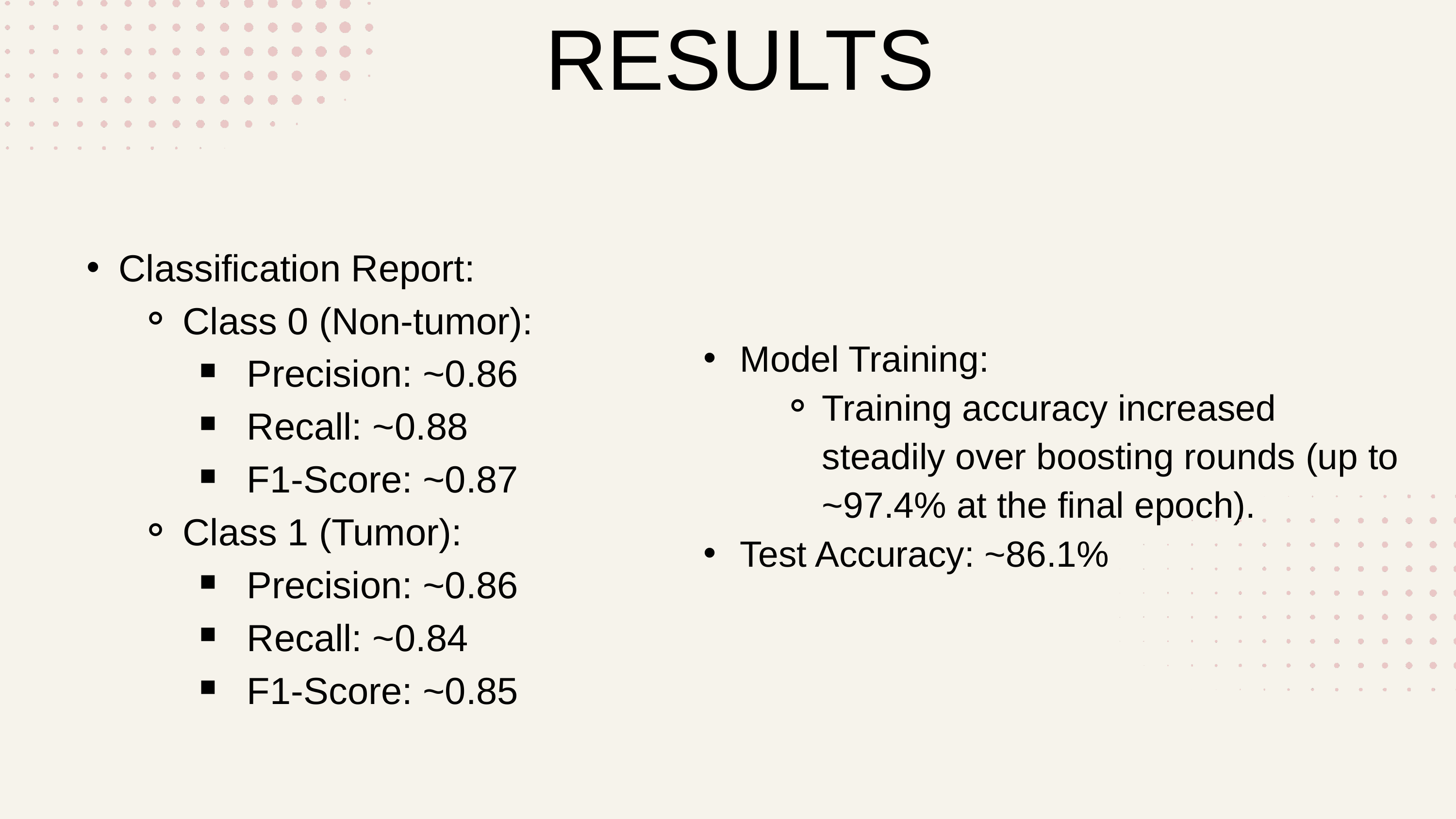

RESULTS

Classification Report:
Class 0 (Non-tumor):
Precision: ~0.86
Recall: ~0.88
F1-Score: ~0.87
Class 1 (Tumor):
Precision: ~0.86
Recall: ~0.84
F1-Score: ~0.85

Model Training:
Training accuracy increased steadily over boosting rounds (up to ~97.4% at the final epoch).
Test Accuracy: ~86.1%